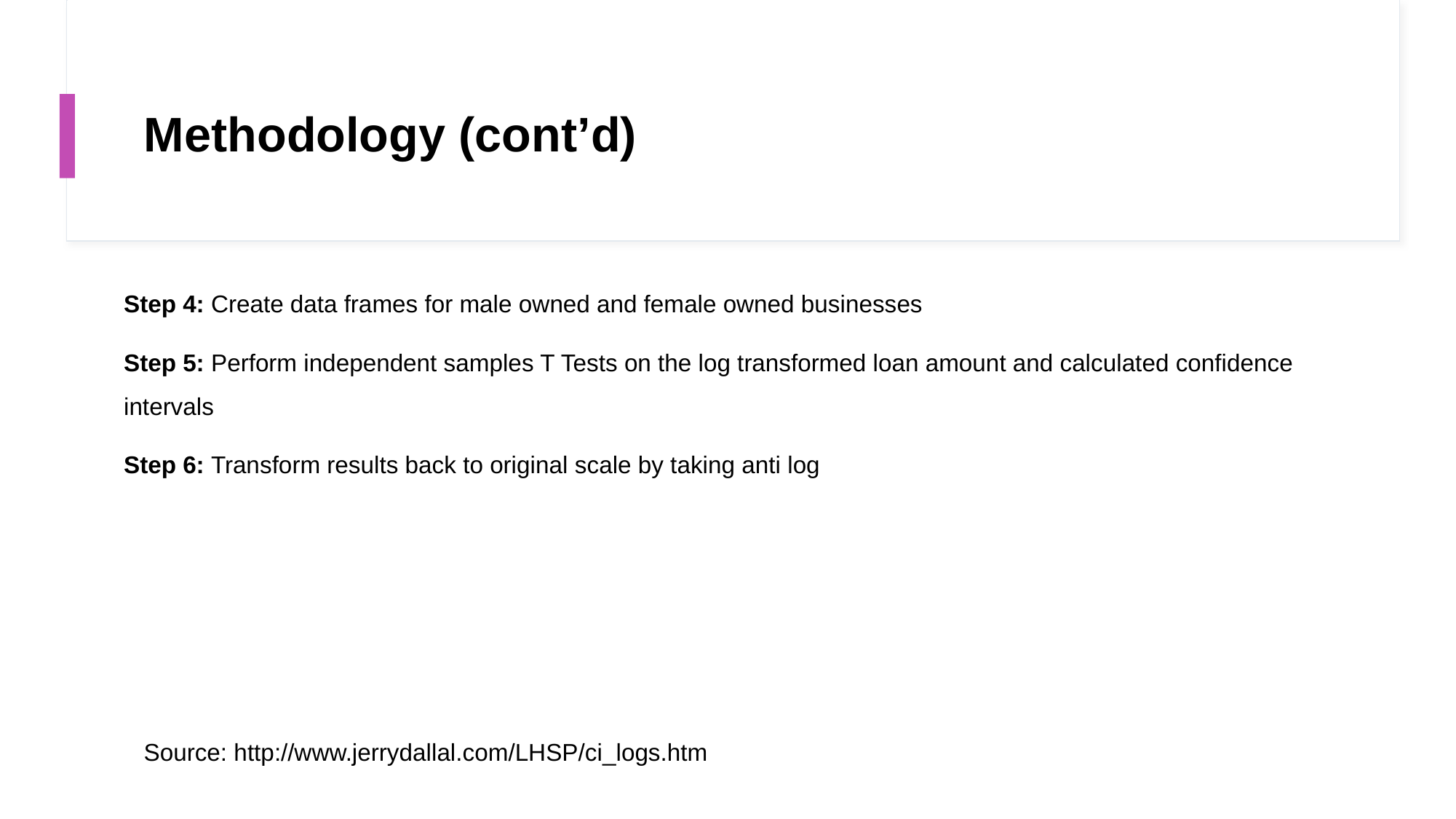

# Methodology (cont’d)
Step 4: Create data frames for male owned and female owned businesses
Step 5: Perform independent samples T Tests on the log transformed loan amount and calculated confidence intervals
Step 6: Transform results back to original scale by taking anti log

Source: http://www.jerrydallal.com/LHSP/ci_logs.htm